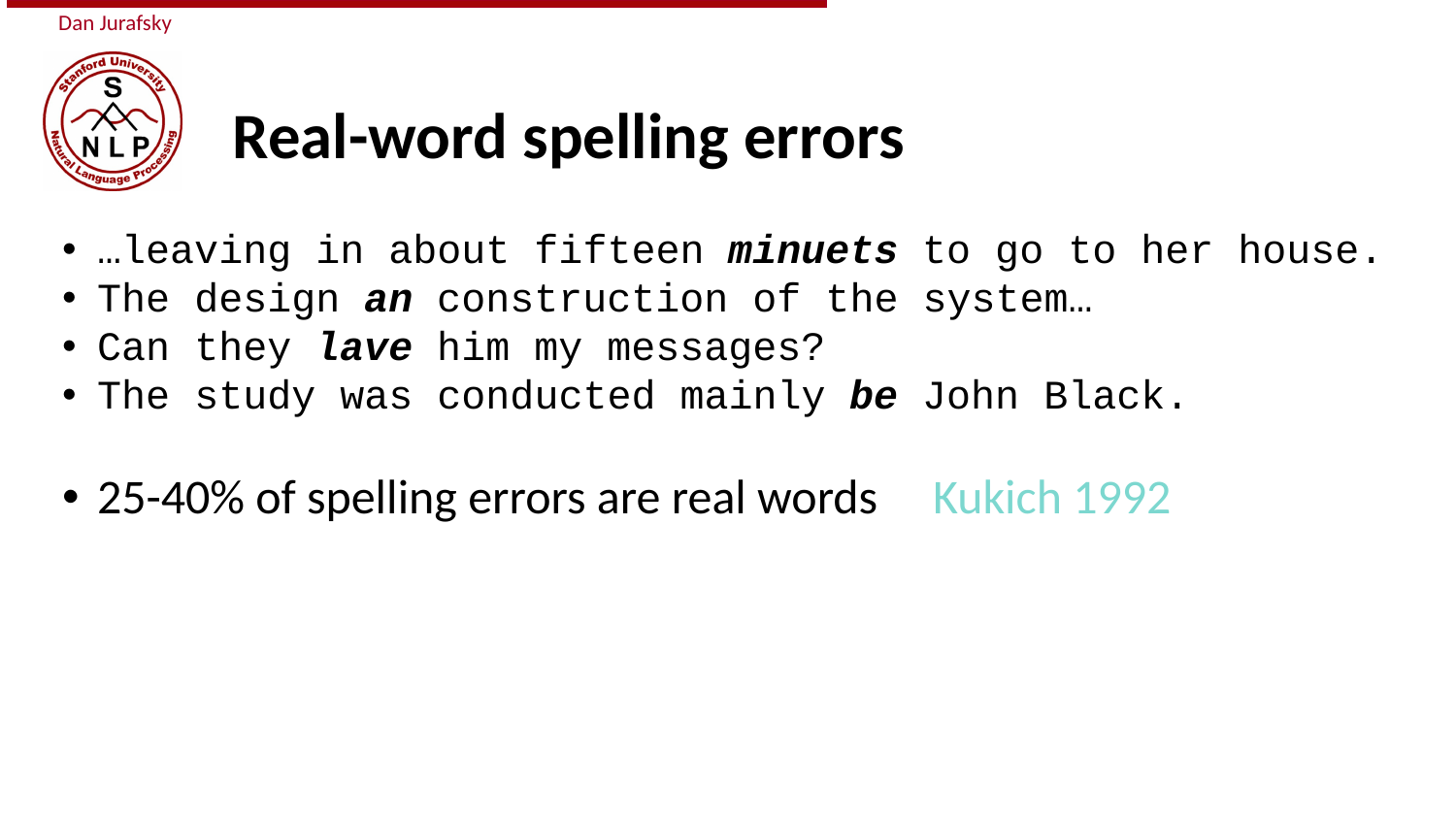

33
Real-word spelling errors
…leaving in about fifteen minuets to go to her house.
The design an construction of the system…
Can they lave him my messages?
The study was conducted mainly be John Black.

25-40% of spelling errors are real words     Kukich 1992